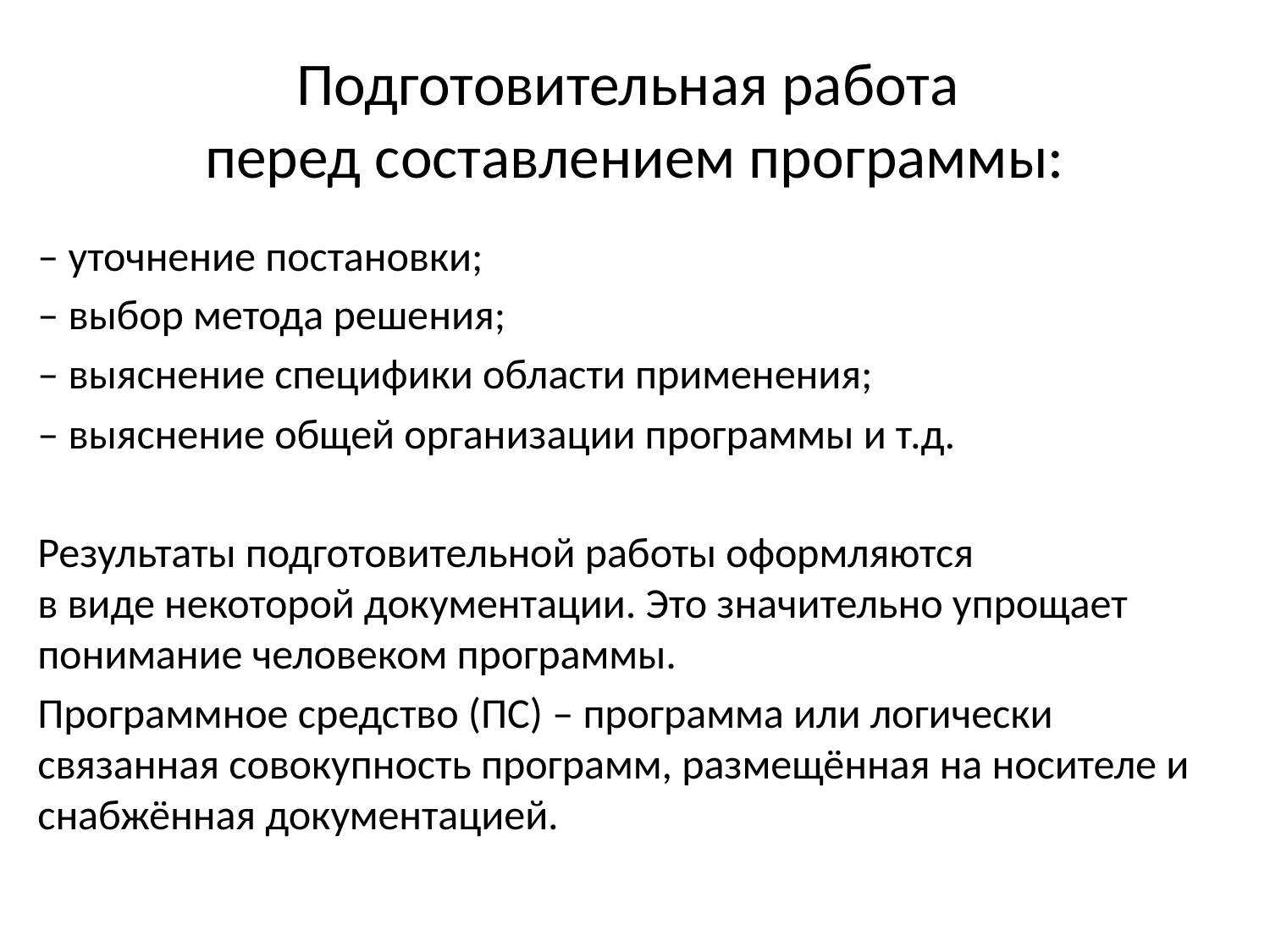

# Подготовительная работа перед составлением программы:
– уточнение постановки;
– выбор метода решения;
– выяснение специфики области применения;
– выяснение общей организации программы и т.д.

Результаты подготовительной работы оформляются
в виде некоторой документации. Это значительно упрощает понимание человеком программы.
Программное средство (ПС) – программа или логически связанная совокупность программ, размещённая на носителе и снабжённая документацией.